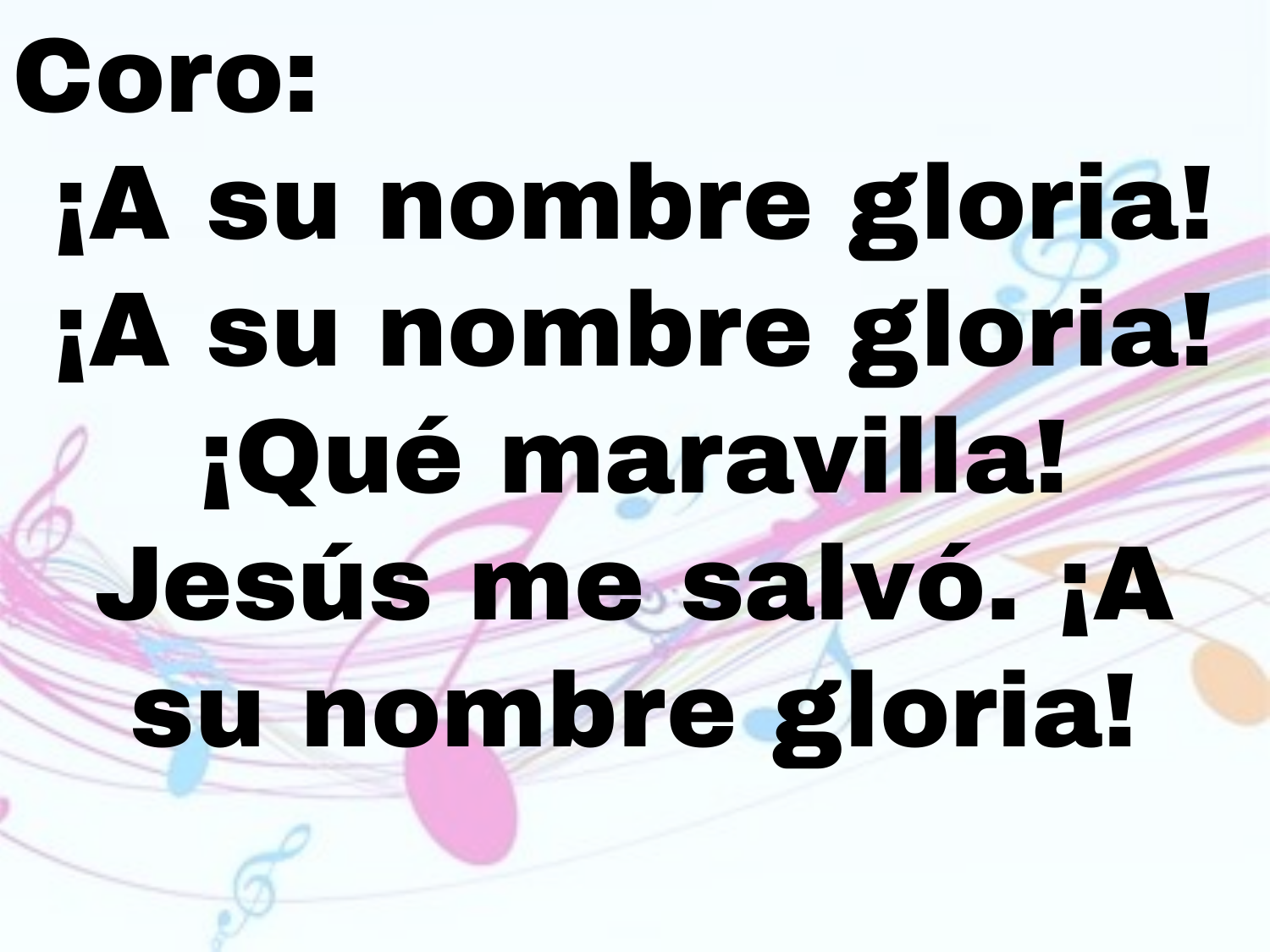

Coro:
¡A su nombre gloria! ¡A su nombre gloria! ¡Qué maravilla! Jesús me salvó. ¡A su nombre gloria!